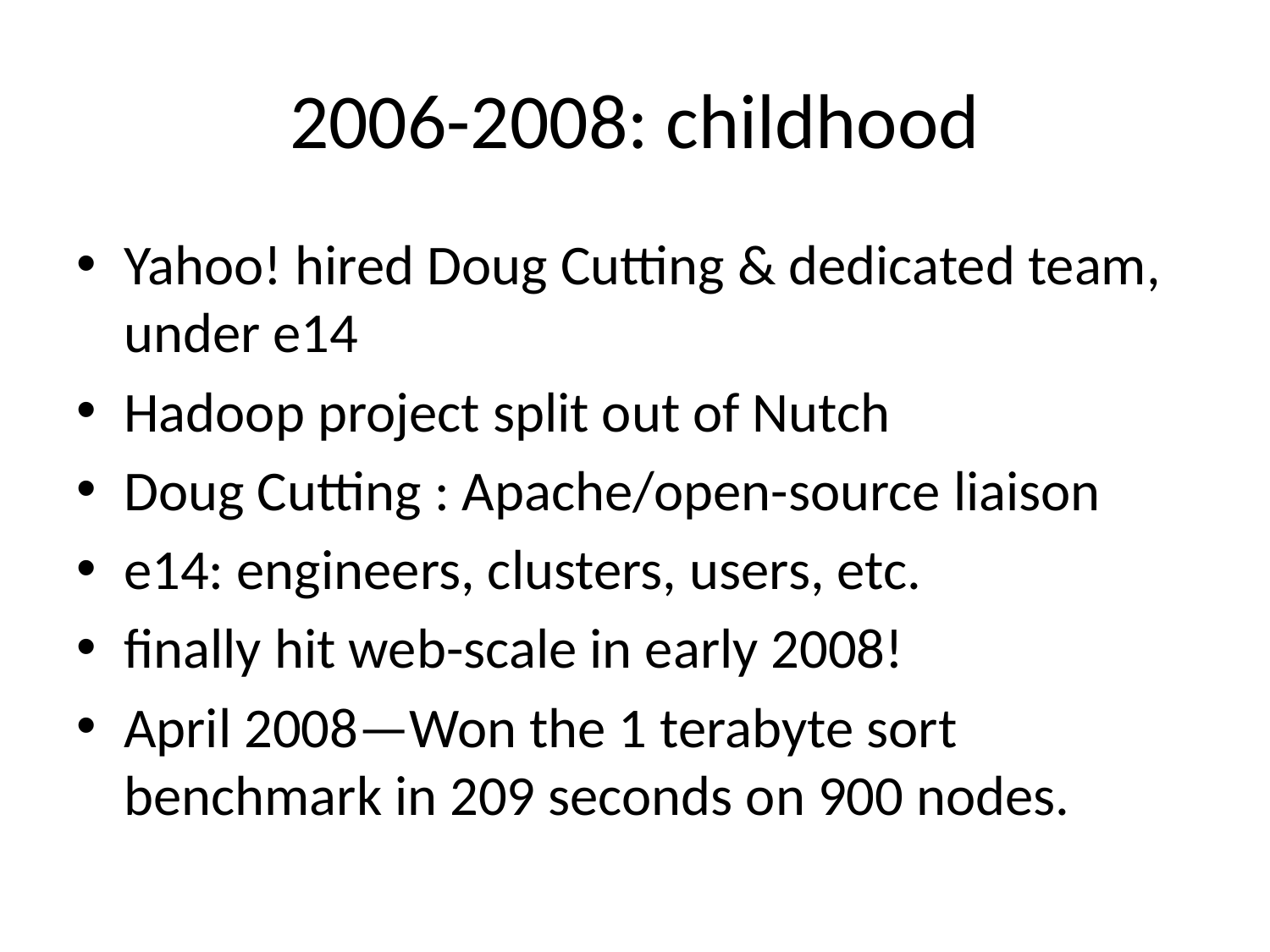

# 2006-2008: childhood
Yahoo! hired Doug Cutting & dedicated team, under e14
Hadoop project split out of Nutch
Doug Cutting : Apache/open-source liaison
e14: engineers, clusters, users, etc.
finally hit web-scale in early 2008!
April 2008—Won the 1 terabyte sort benchmark in 209 seconds on 900 nodes.